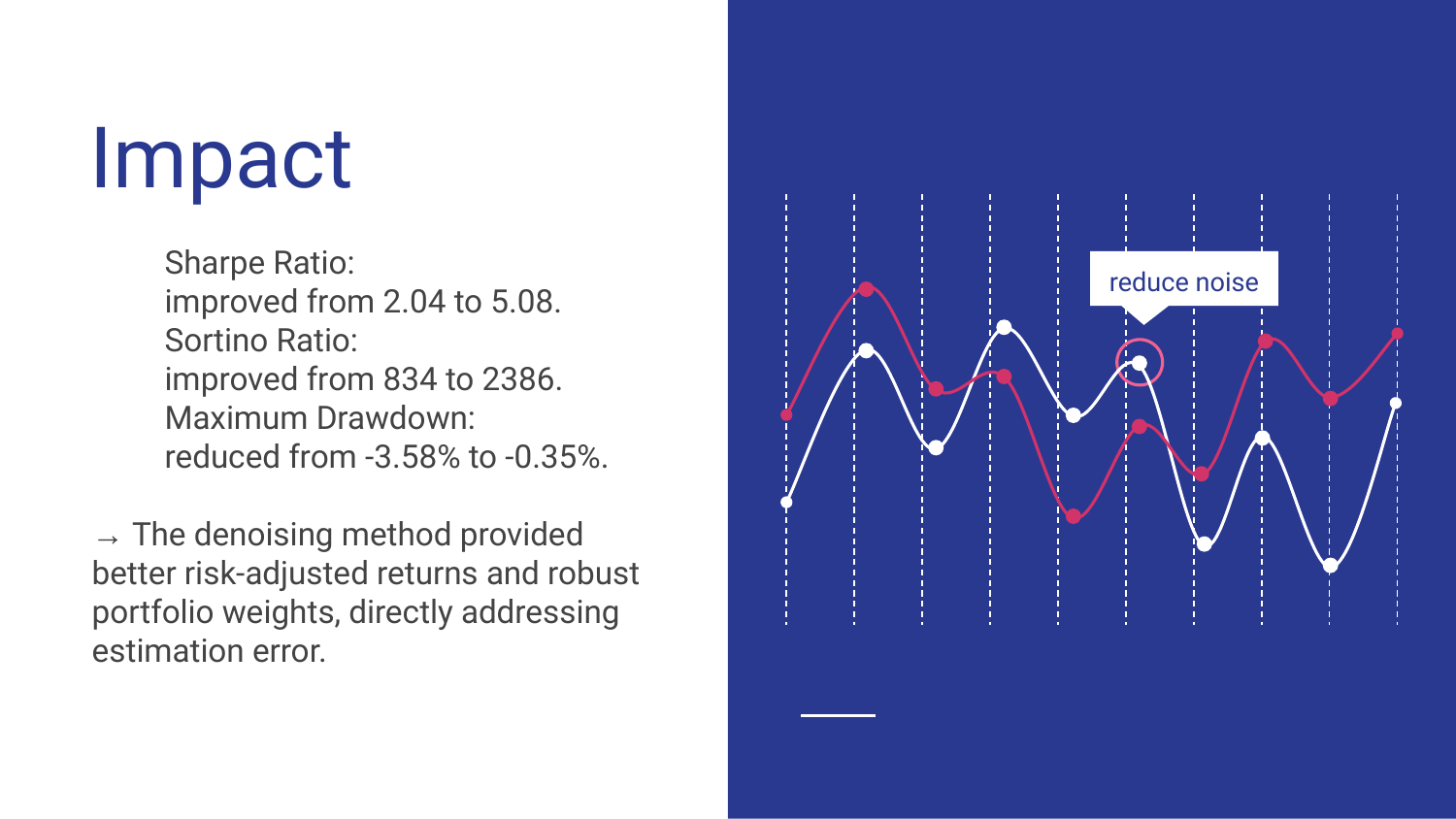

# Impact
Sharpe Ratio:
improved from 2.04 to 5.08.
Sortino Ratio:
improved from 834 to 2386.
Maximum Drawdown:
reduced from -3.58% to -0.35%.

→ The denoising method provided better risk-adjusted returns and robust portfolio weights, directly addressing estimation error.

reduce noise